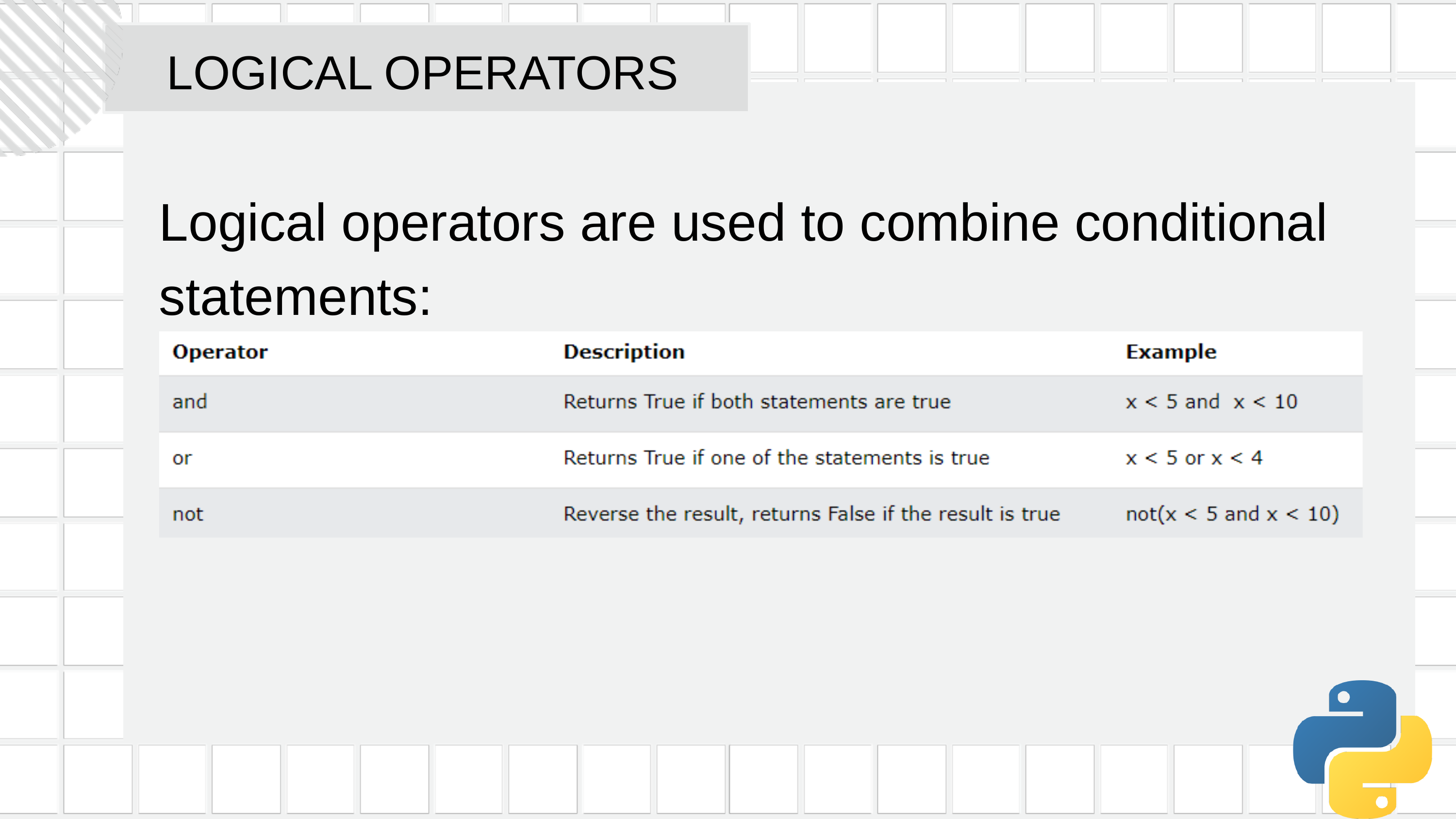

LOGICAL OPERATORS

Logical operators are used to combine conditional statements: